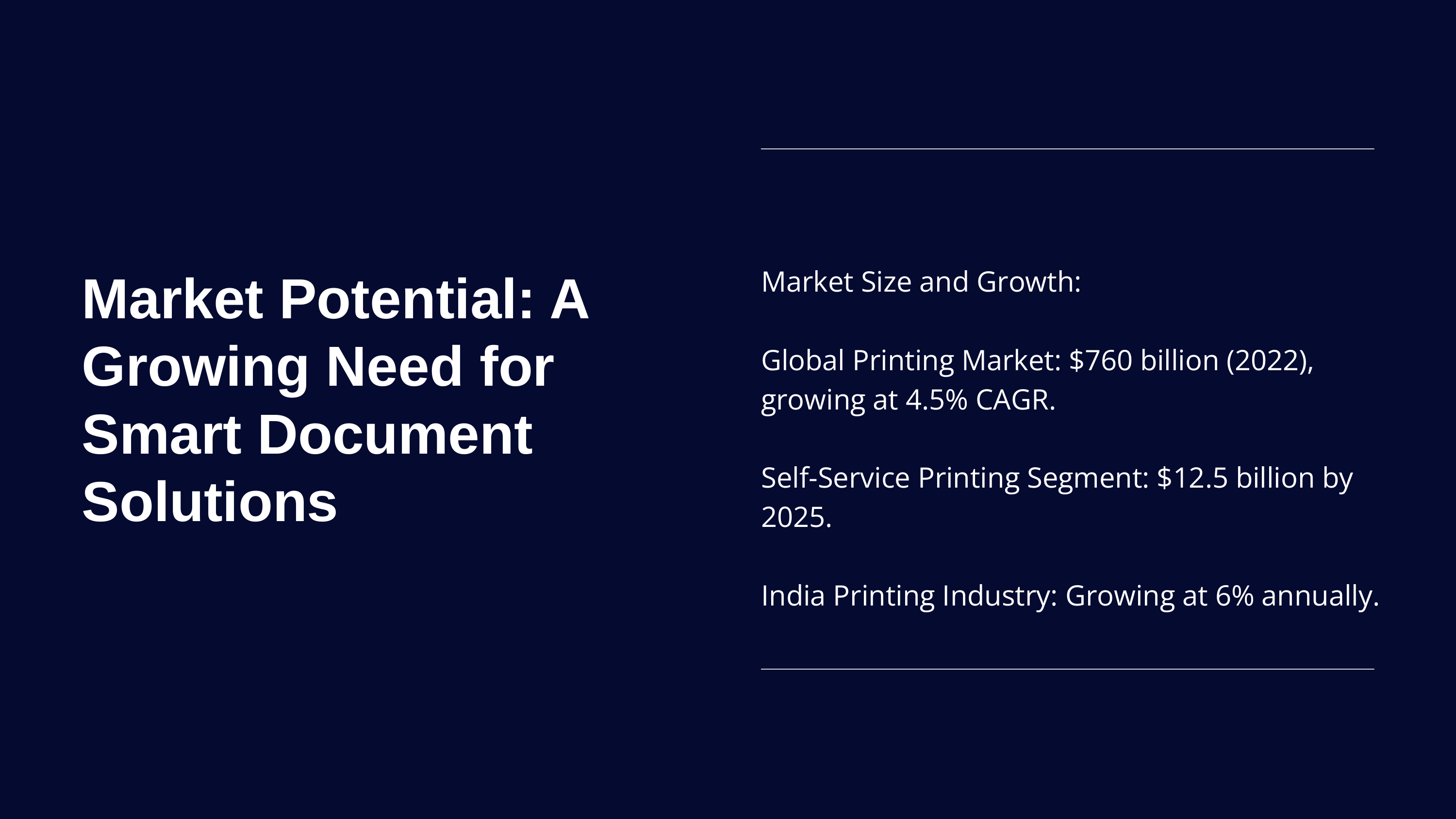

Market Size and Growth:

Global Printing Market: $760 billion (2022), growing at 4.5% CAGR.

Self-Service Printing Segment: $12.5 billion by 2025.

India Printing Industry: Growing at 6% annually.
Market Potential: A Growing Need for Smart Document Solutions